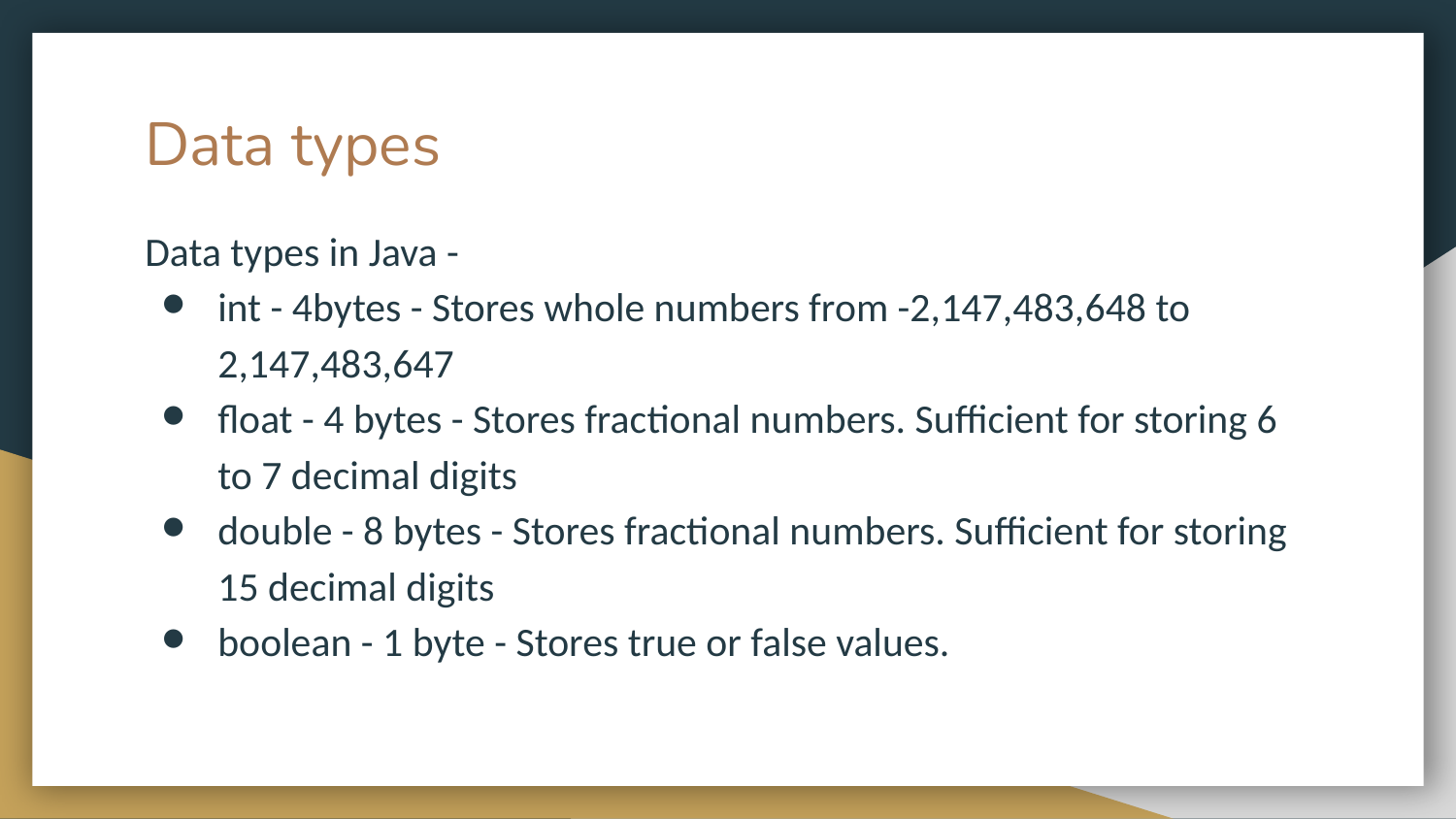

# Data types
Data types in Java -
int - 4bytes - Stores whole numbers from -2,147,483,648 to 2,147,483,647
float - 4 bytes - Stores fractional numbers. Sufficient for storing 6 to 7 decimal digits
double - 8 bytes - Stores fractional numbers. Sufficient for storing 15 decimal digits
boolean - 1 byte - Stores true or false values.